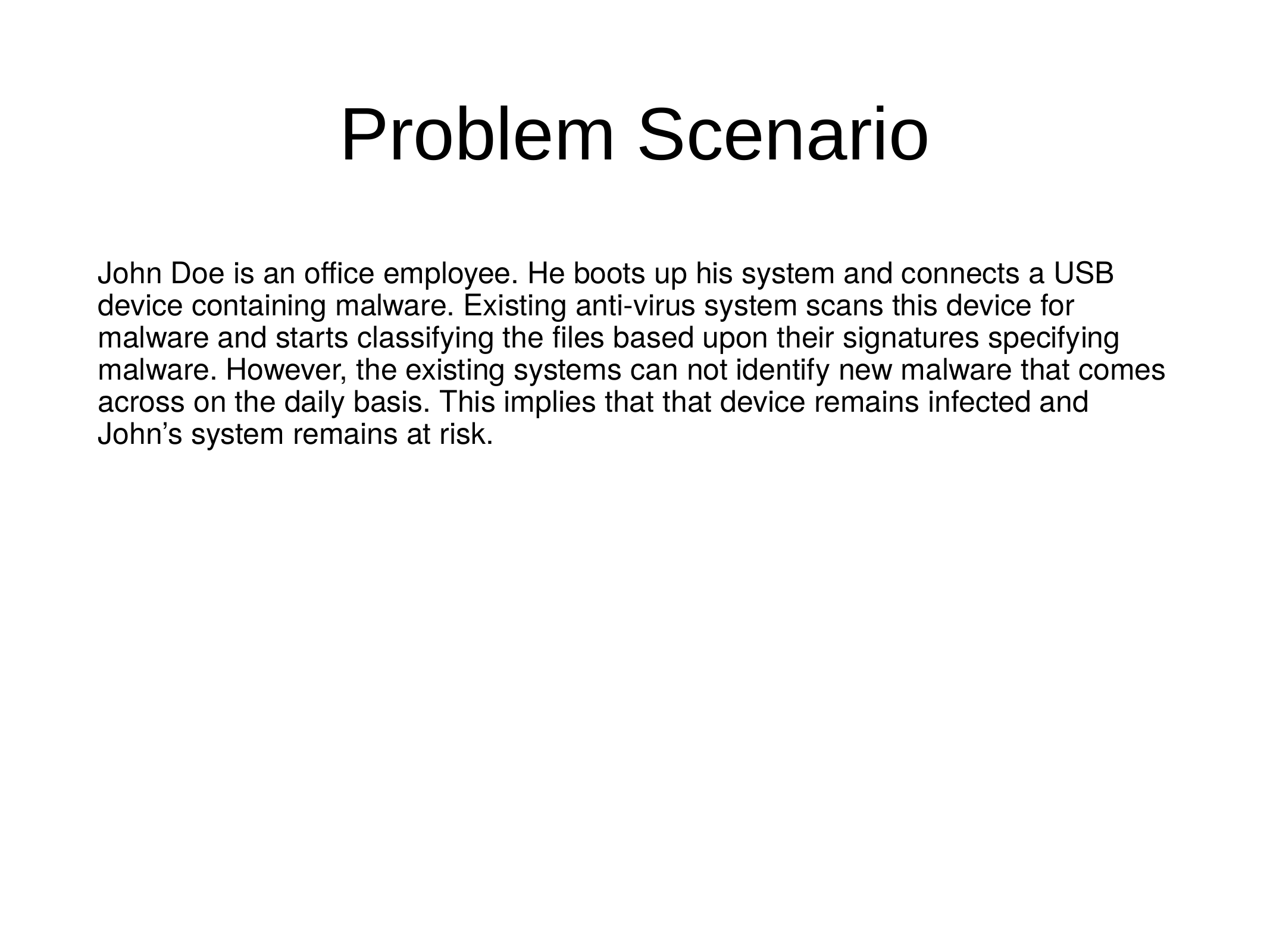

# Problem Scenario
John Doe is an office employee. He boots up his system and connects a USB device containing malware. Existing anti-virus system scans this device for malware and starts classifying the files based upon their signatures specifying malware. However, the existing systems can not identify new malware that comes across on the daily basis. This implies that that device remains infected and John’s system remains at risk.